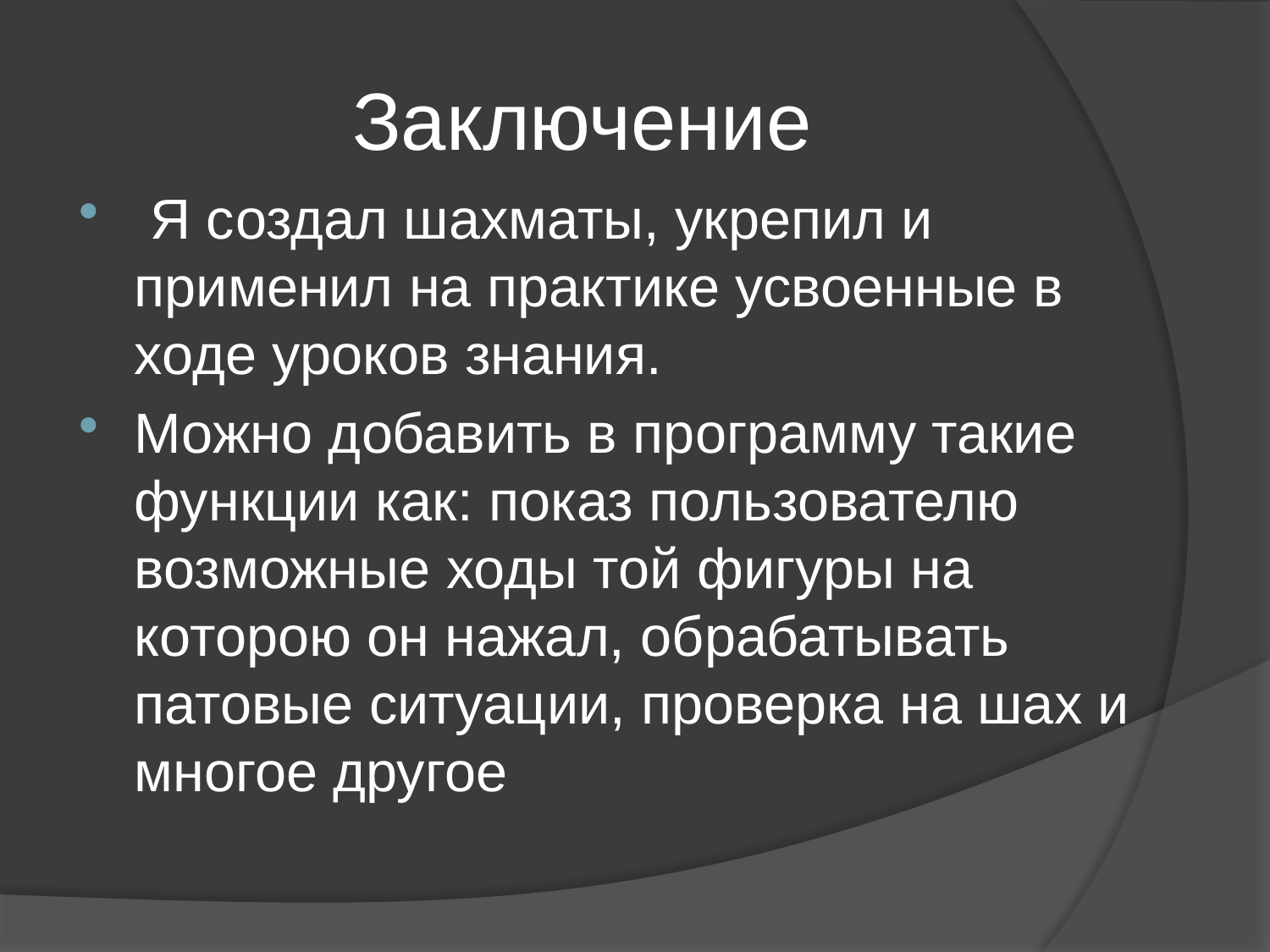

# Заключение
 Я создал шахматы, укрепил и применил на практике усвоенные в ходе уроков знания.
Можно добавить в программу такие функции как: показ пользователю возможные ходы той фигуры на которою он нажал, обрабатывать патовые ситуации, проверка на шах и многое другое